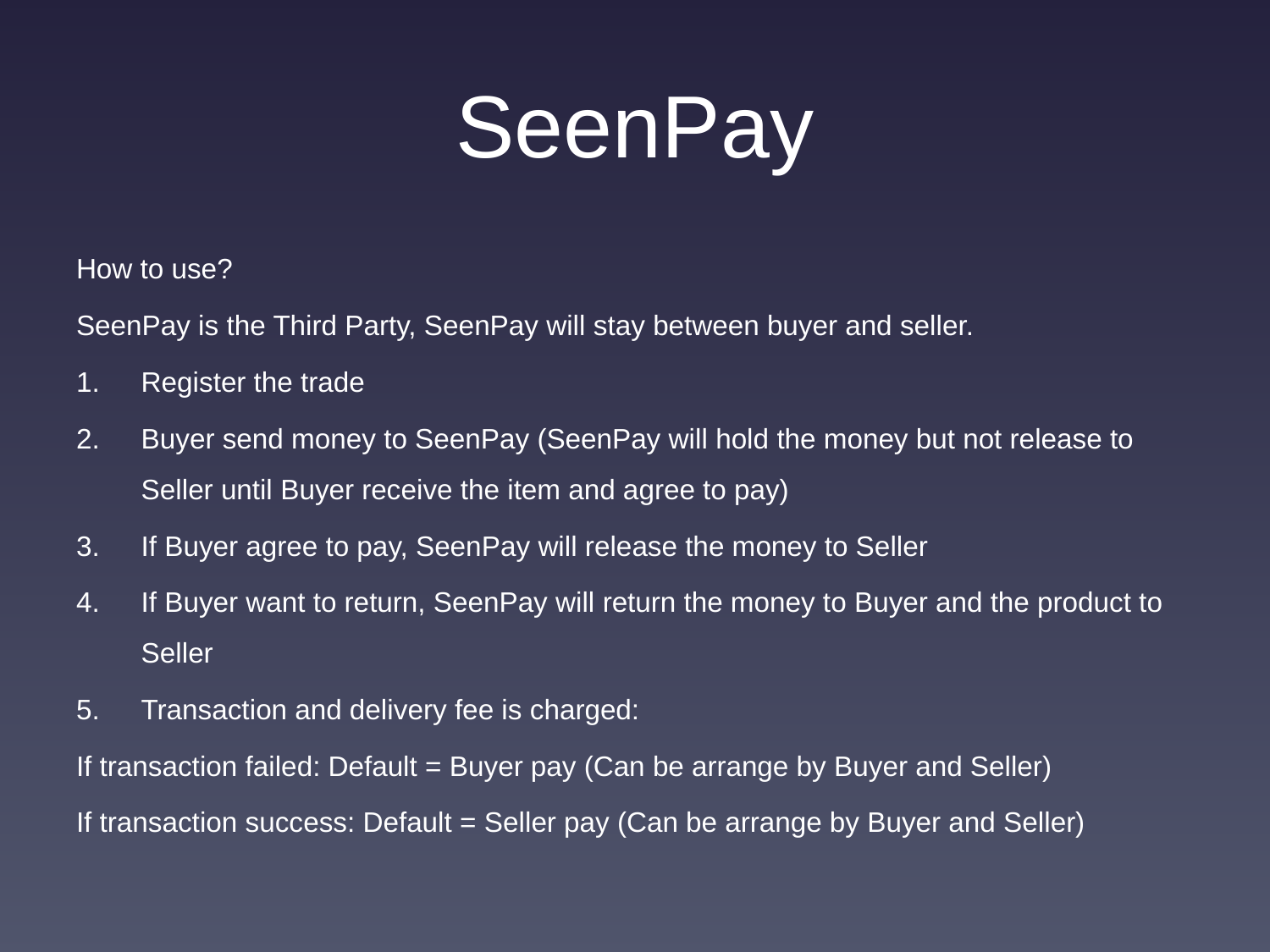

# SeenPay
How to use?
SeenPay is the Third Party, SeenPay will stay between buyer and seller.
Register the trade
Buyer send money to SeenPay (SeenPay will hold the money but not release to Seller until Buyer receive the item and agree to pay)
If Buyer agree to pay, SeenPay will release the money to Seller
If Buyer want to return, SeenPay will return the money to Buyer and the product to Seller
Transaction and delivery fee is charged:
If transaction failed: Default = Buyer pay (Can be arrange by Buyer and Seller)
If transaction success: Default = Seller pay (Can be arrange by Buyer and Seller)